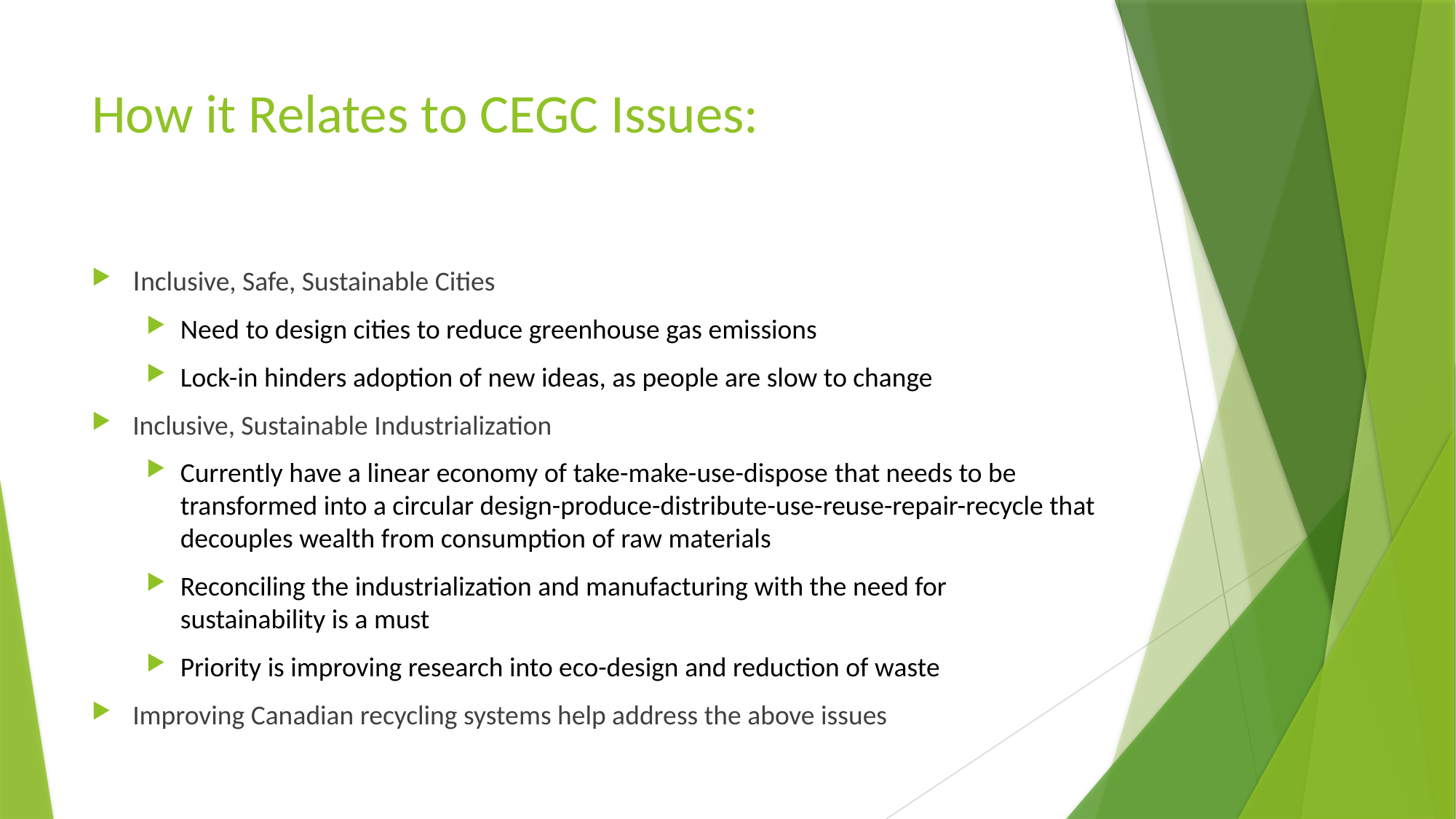

# How it Relates to CEGC Issues:
Inclusive, Safe, Sustainable Cities
Need to design cities to reduce greenhouse gas emissions
Lock-in hinders adoption of new ideas, as people are slow to change
Inclusive, Sustainable Industrialization
Currently have a linear economy of take-make-use-dispose that needs to be transformed into a circular design-produce-distribute-use-reuse-repair-recycle that decouples wealth from consumption of raw materials
Reconciling the industrialization and manufacturing with the need for sustainability is a must
Priority is improving research into eco-design and reduction of waste
Improving Canadian recycling systems help address the above issues